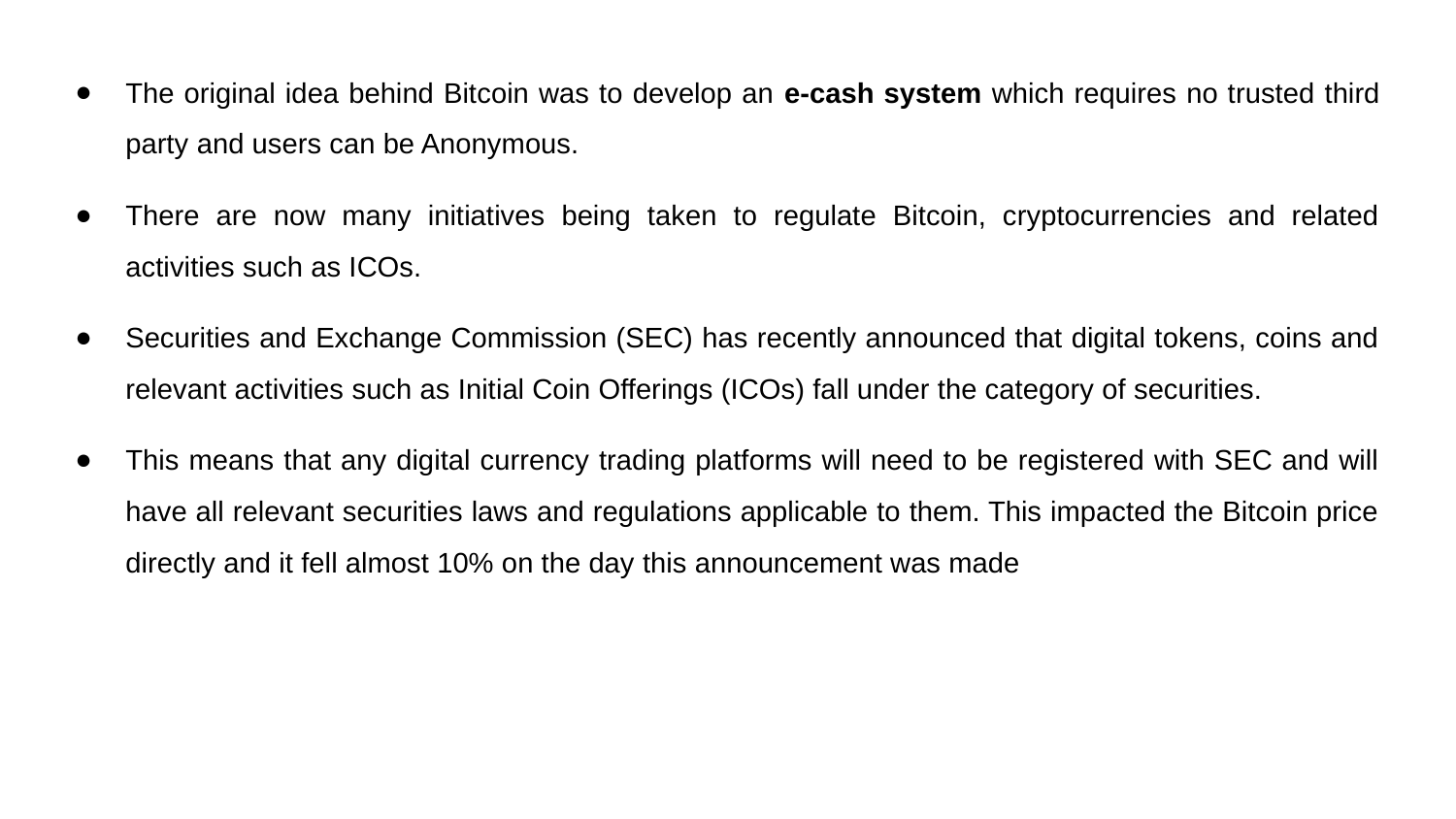

The original idea behind Bitcoin was to develop an e-cash system which requires no trusted third party and users can be Anonymous.
There are now many initiatives being taken to regulate Bitcoin, cryptocurrencies and related activities such as ICOs.
Securities and Exchange Commission (SEC) has recently announced that digital tokens, coins and relevant activities such as Initial Coin Offerings (ICOs) fall under the category of securities.
This means that any digital currency trading platforms will need to be registered with SEC and will have all relevant securities laws and regulations applicable to them. This impacted the Bitcoin price directly and it fell almost 10% on the day this announcement was made